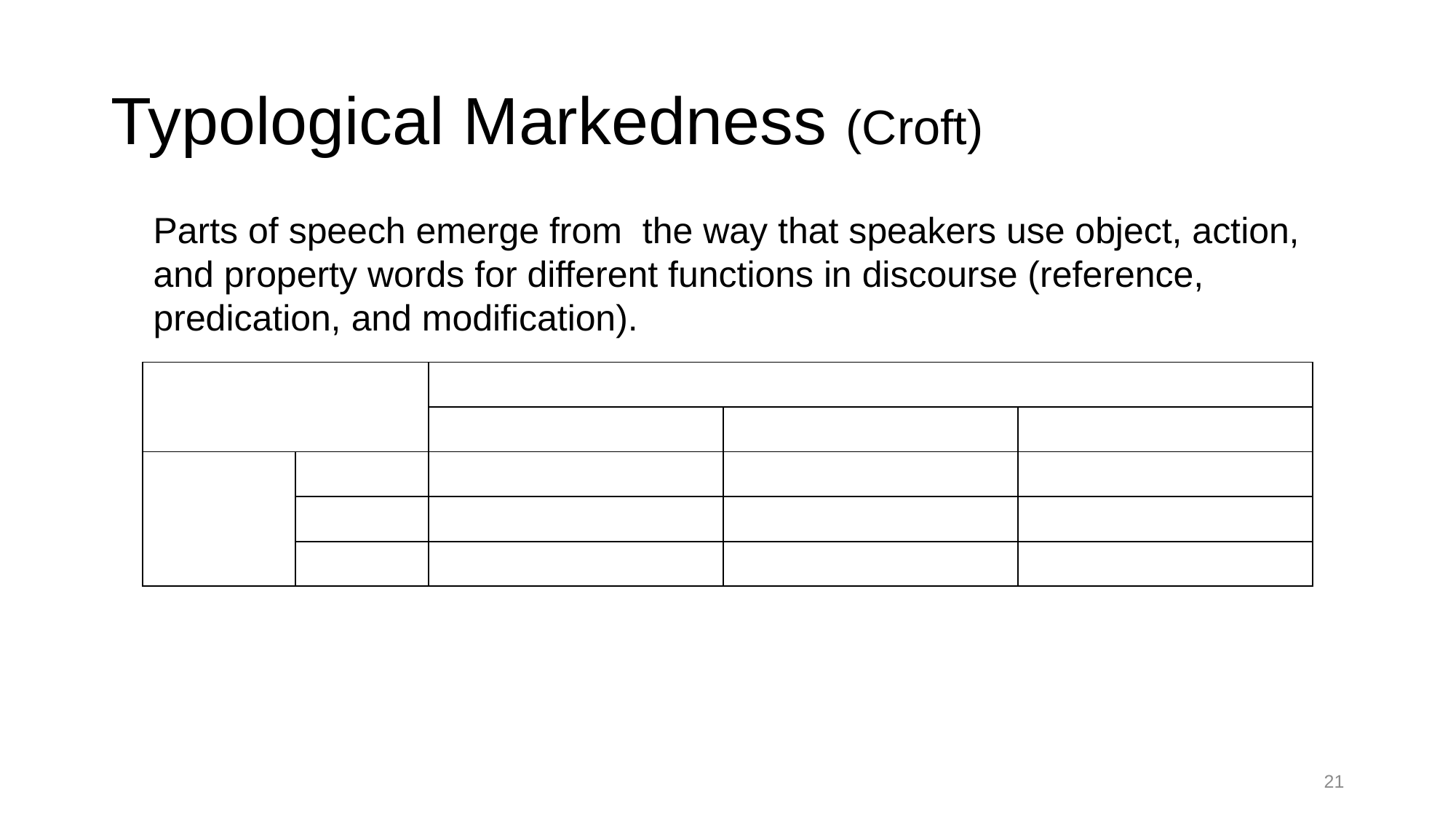

# Typological Markedness (Croft)
Parts of speech emerge from  the way that speakers use object, action, and property words for different functions in discourse (reference, predication, and modification).
|  |  |  |  |  |
| --- | --- | --- | --- | --- |
|  |  |  |  |  |
|  |  |  |  |  |
|  |  |  |  |  |
|  |  |  |  |  |
21